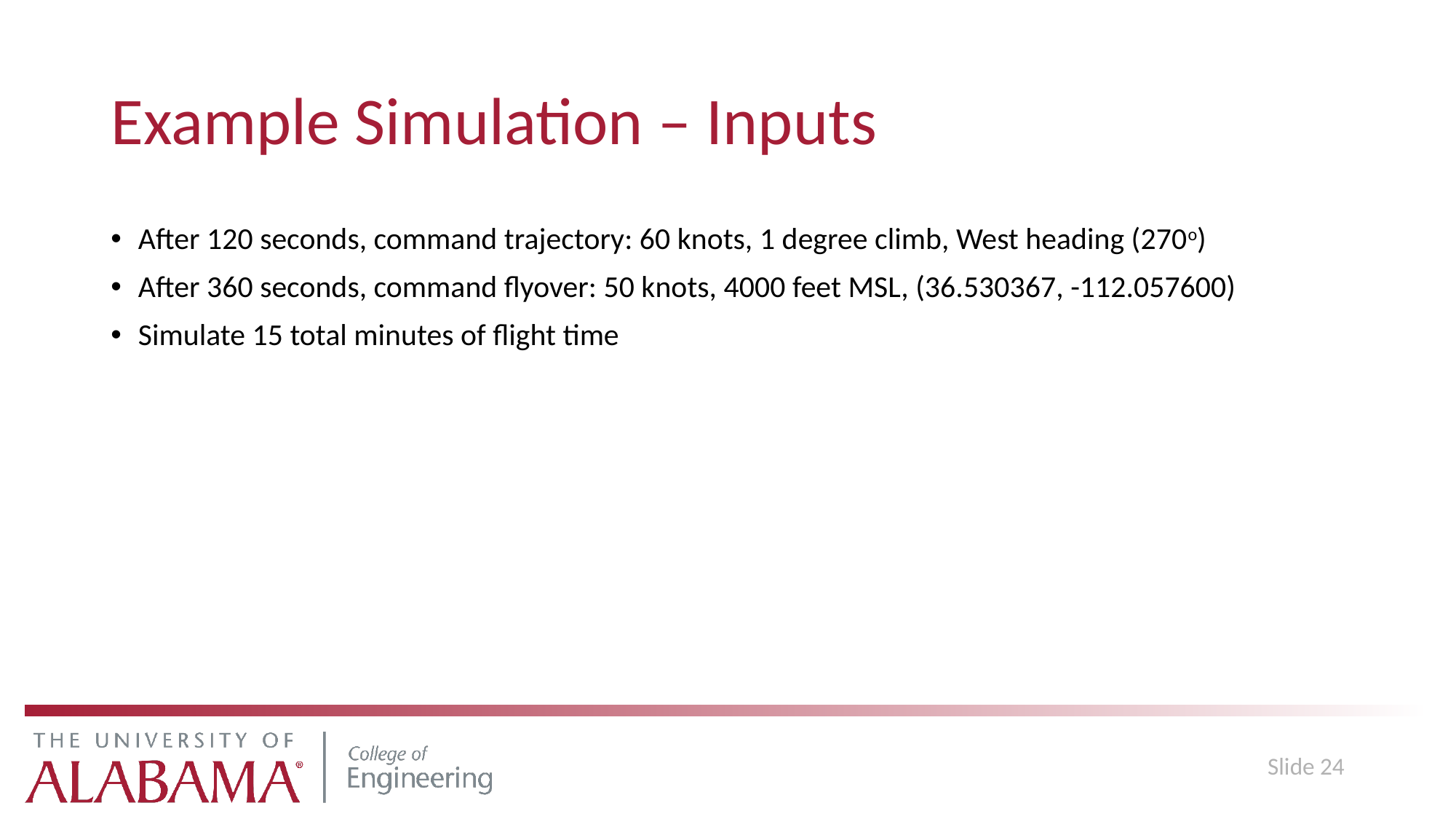

# Example Simulation – Inputs
After 120 seconds, command trajectory: 60 knots, 1 degree climb, West heading (270o)
After 360 seconds, command flyover: 50 knots, 4000 feet MSL, (36.530367, -112.057600)
Simulate 15 total minutes of flight time
Slide 24